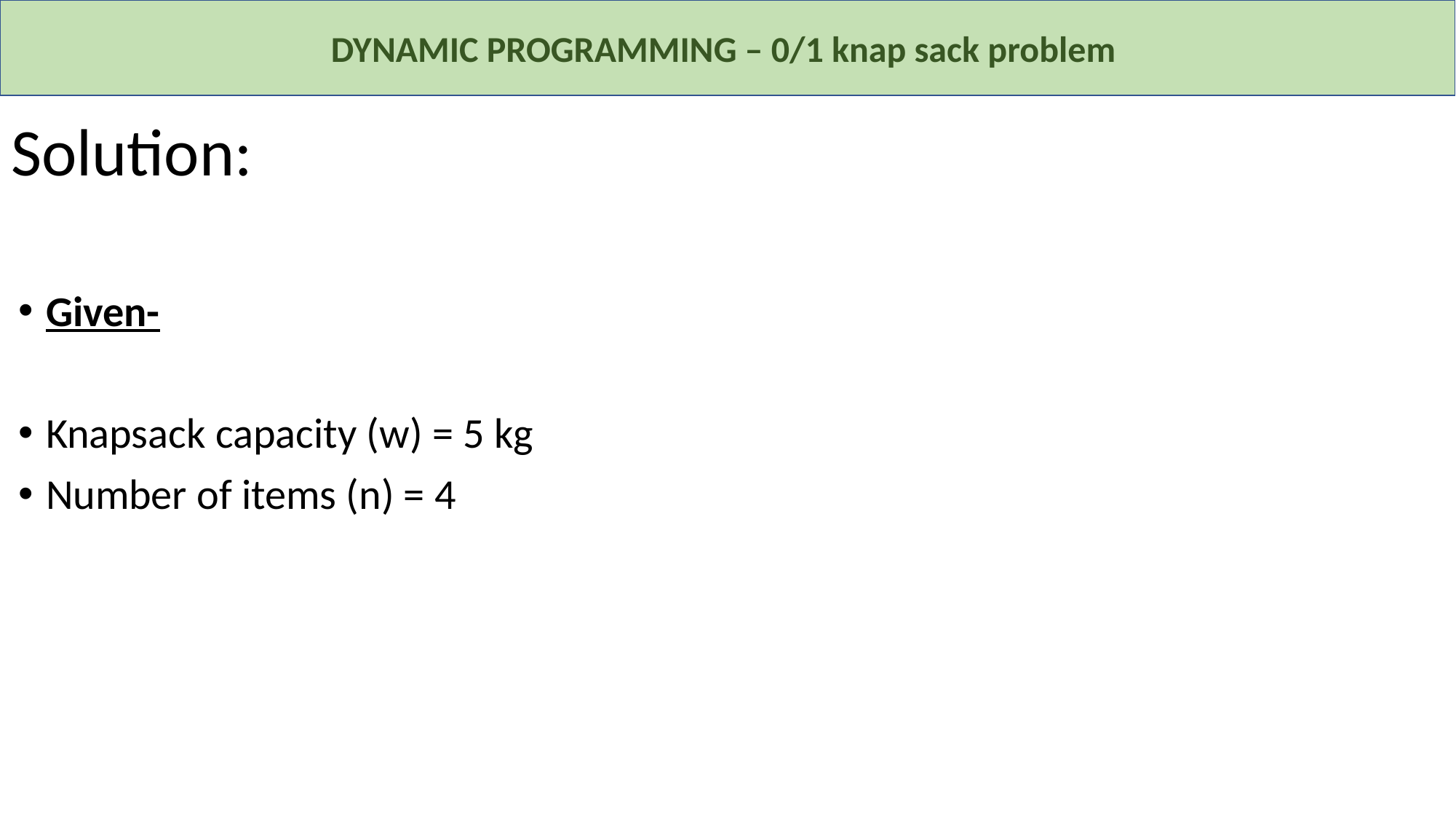

DYNAMIC PROGRAMMING – 0/1 knap sack problem
# Solution:

Given-

Knapsack capacity (w) = 5 kg
Number of items (n) = 4